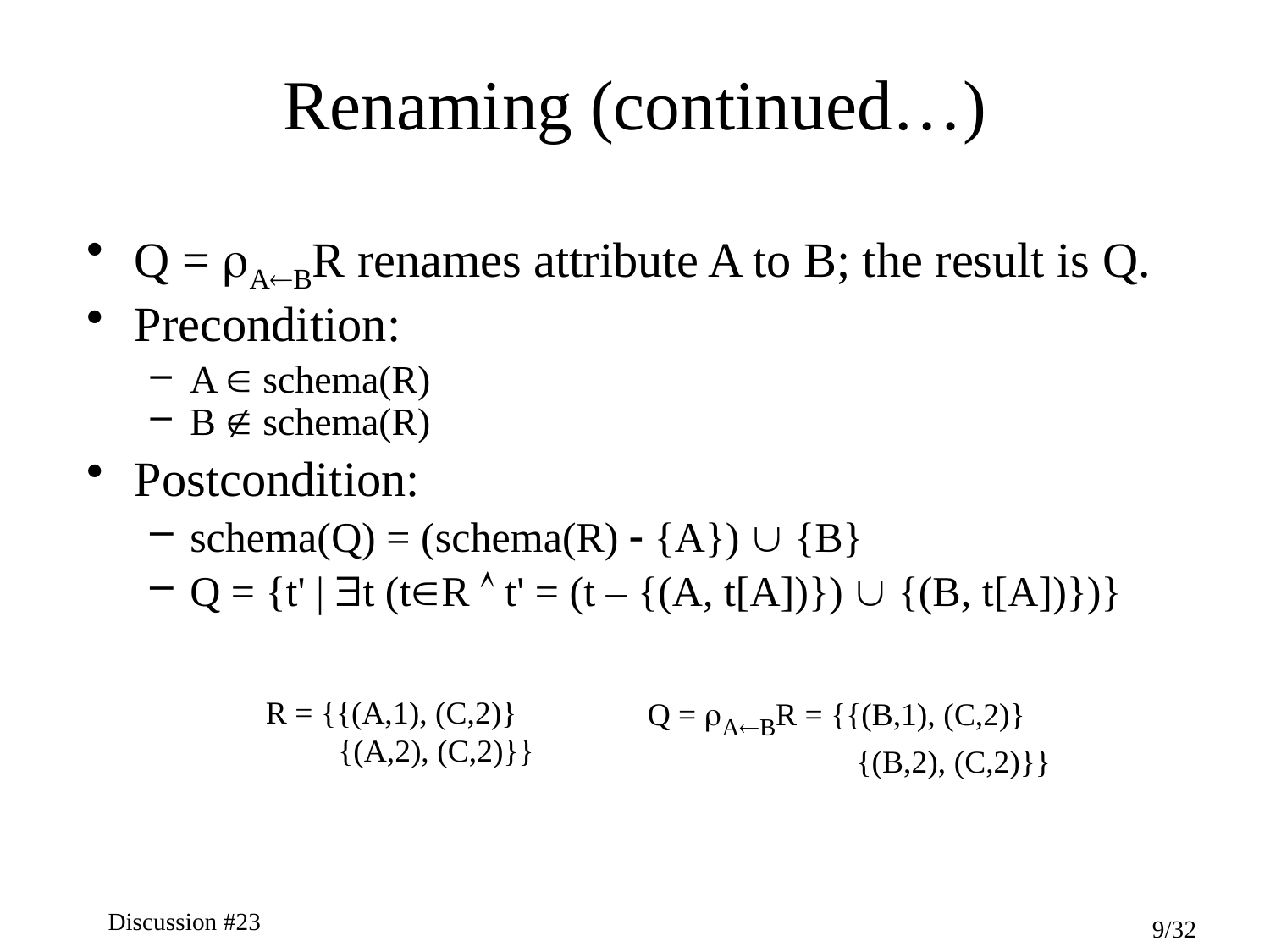

# Renaming (continued…)
Q = ρA←BR renames attribute A to B; the result is Q.
Precondition:
A ∈ schema(R)
B ∉ schema(R)
Postcondition:
schema(Q) = (schema(R) − {A}) ∪ {B}
Q = {t' | ∃t (t∈R ∧ t' = (t – {(A, t[A])}) ∪ {(B, t[A])})}
Q = ρA←BR = {{(B,1), (C,2)}
                          {(B,2), (C,2)}}
R = {{(A,1), (C,2)}
         {(A,2), (C,2)}}

Discussion #23
9/32